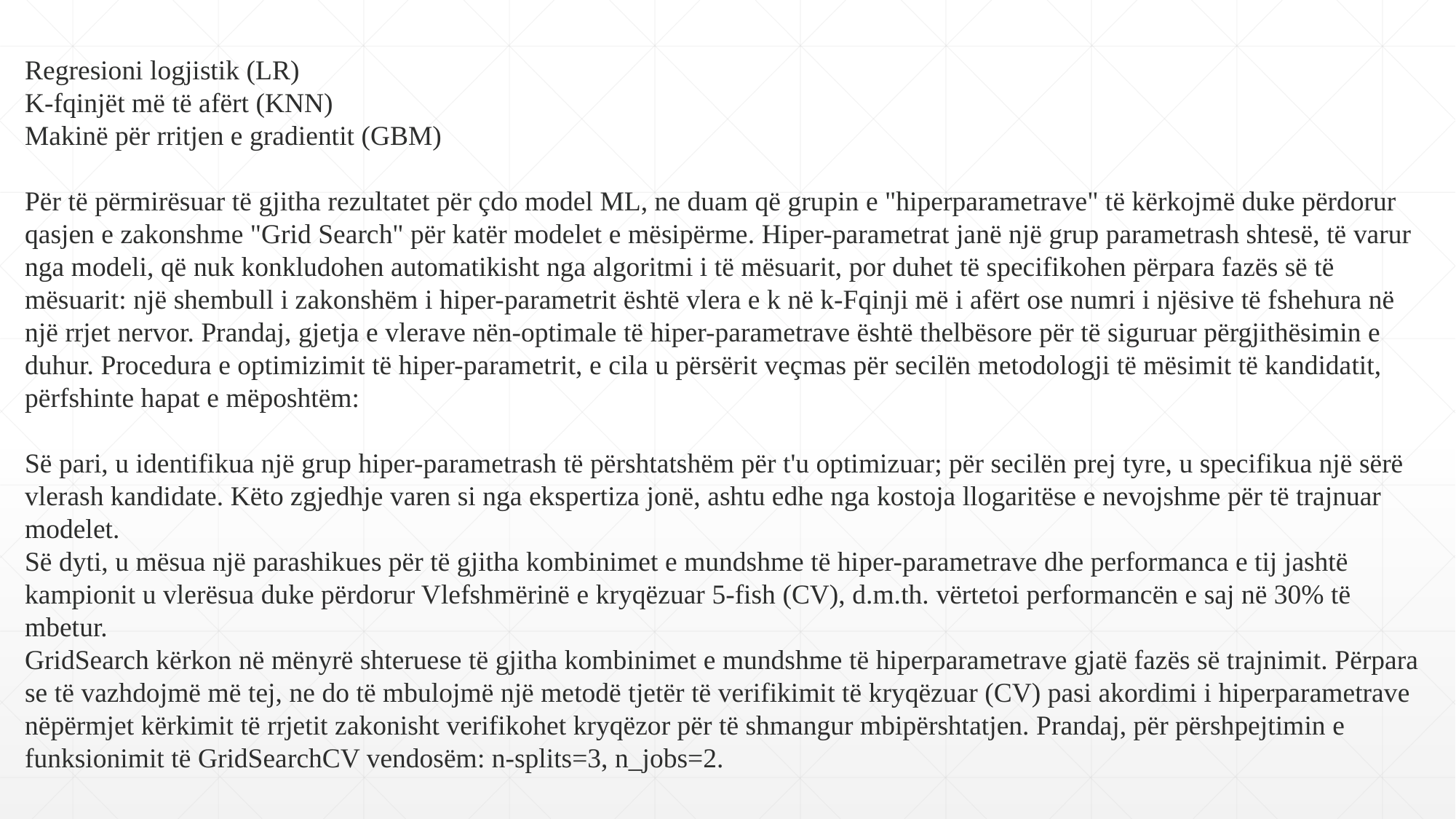

Regresioni logjistik (LR)
K-fqinjët më të afërt (KNN)
Makinë për rritjen e gradientit (GBM)

Për të përmirësuar të gjitha rezultatet për çdo model ML, ne duam që grupin e "hiperparametrave" të kërkojmë duke përdorur qasjen e zakonshme "Grid Search" për katër modelet e mësipërme. Hiper-parametrat janë një grup parametrash shtesë, të varur nga modeli, që nuk konkludohen automatikisht nga algoritmi i të mësuarit, por duhet të specifikohen përpara fazës së të mësuarit: një shembull i zakonshëm i hiper-parametrit është vlera e k në k-Fqinji më i afërt ose numri i njësive të fshehura në një rrjet nervor. Prandaj, gjetja e vlerave nën-optimale të hiper-parametrave është thelbësore për të siguruar përgjithësimin e duhur. Procedura e optimizimit të hiper-parametrit, e cila u përsërit veçmas për secilën metodologji të mësimit të kandidatit, përfshinte hapat e mëposhtëm:

Së pari, u identifikua një grup hiper-parametrash të përshtatshëm për t'u optimizuar; për secilën prej tyre, u specifikua një sërë vlerash kandidate. Këto zgjedhje varen si nga ekspertiza jonë, ashtu edhe nga kostoja llogaritëse e nevojshme për të trajnuar modelet.
Së dyti, u mësua një parashikues për të gjitha kombinimet e mundshme të hiper-parametrave dhe performanca e tij jashtë kampionit u vlerësua duke përdorur Vlefshmërinë e kryqëzuar 5-fish (CV), d.m.th. vërtetoi performancën e saj në 30% të mbetur.
GridSearch kërkon në mënyrë shteruese të gjitha kombinimet e mundshme të hiperparametrave gjatë fazës së trajnimit. Përpara se të vazhdojmë më tej, ne do të mbulojmë një metodë tjetër të verifikimit të kryqëzuar (CV) pasi akordimi i hiperparametrave nëpërmjet kërkimit të rrjetit zakonisht verifikohet kryqëzor për të shmangur mbipërshtatjen. Prandaj, për përshpejtimin e funksionimit të GridSearchCV vendosëm: n-splits=3, n_jobs=2.